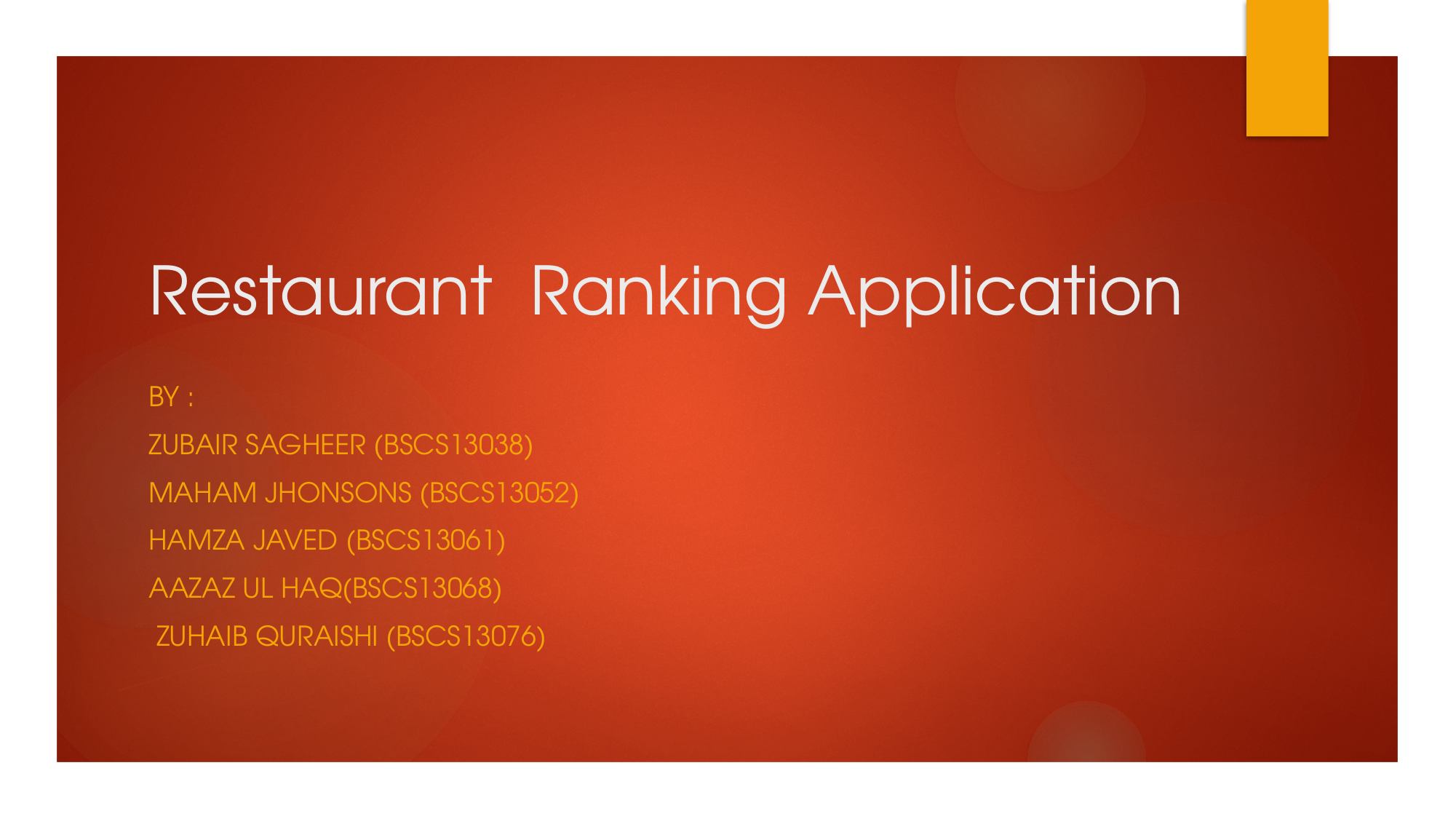

# Restaurant  Ranking Application
By :
Zubair sagheer (BSCS13038)
Maham Jhonsons (BSCS13052)
Hamza Javed (BSCS13061)
AAzaz ul haq(BSCS13068)
 Zuhaib Quraishi (BSCS13076)